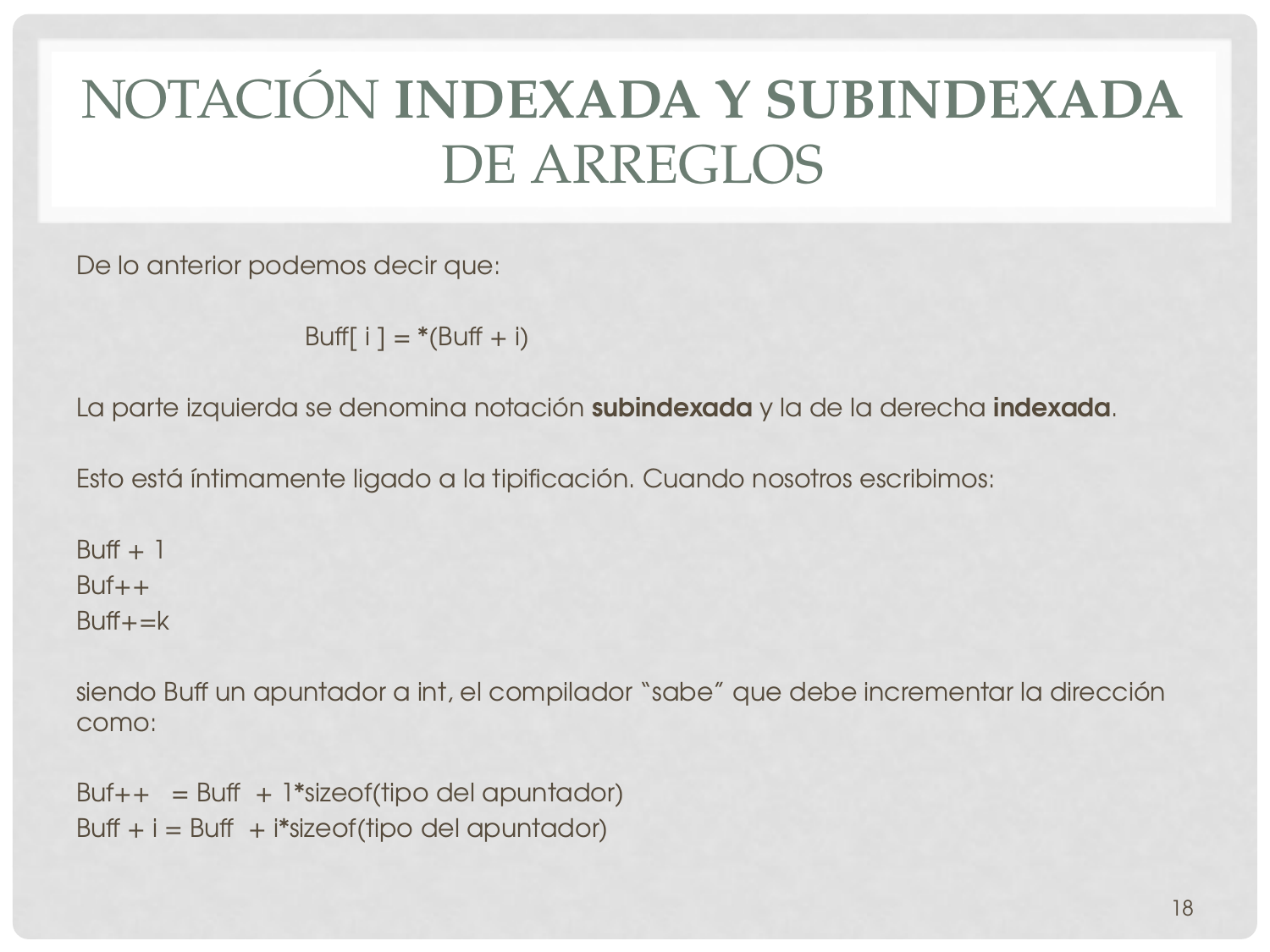

# Notación Indexada y subindexada de arreglos
De lo anterior podemos decir que:

			Buff[ i ] = *(Buff + i)

La parte izquierda se denomina notación subindexada y la de la derecha indexada.

Esto está íntimamente ligado a la tipificación. Cuando nosotros escribimos:

Buff + 1
Buf++
Buff+=k

siendo Buff un apuntador a int, el compilador “sabe” que debe incrementar la dirección como:

Buf++   = Buff  + 1*sizeof(tipo del apuntador)
Buff + i = Buff  + i*sizeof(tipo del apuntador)

18